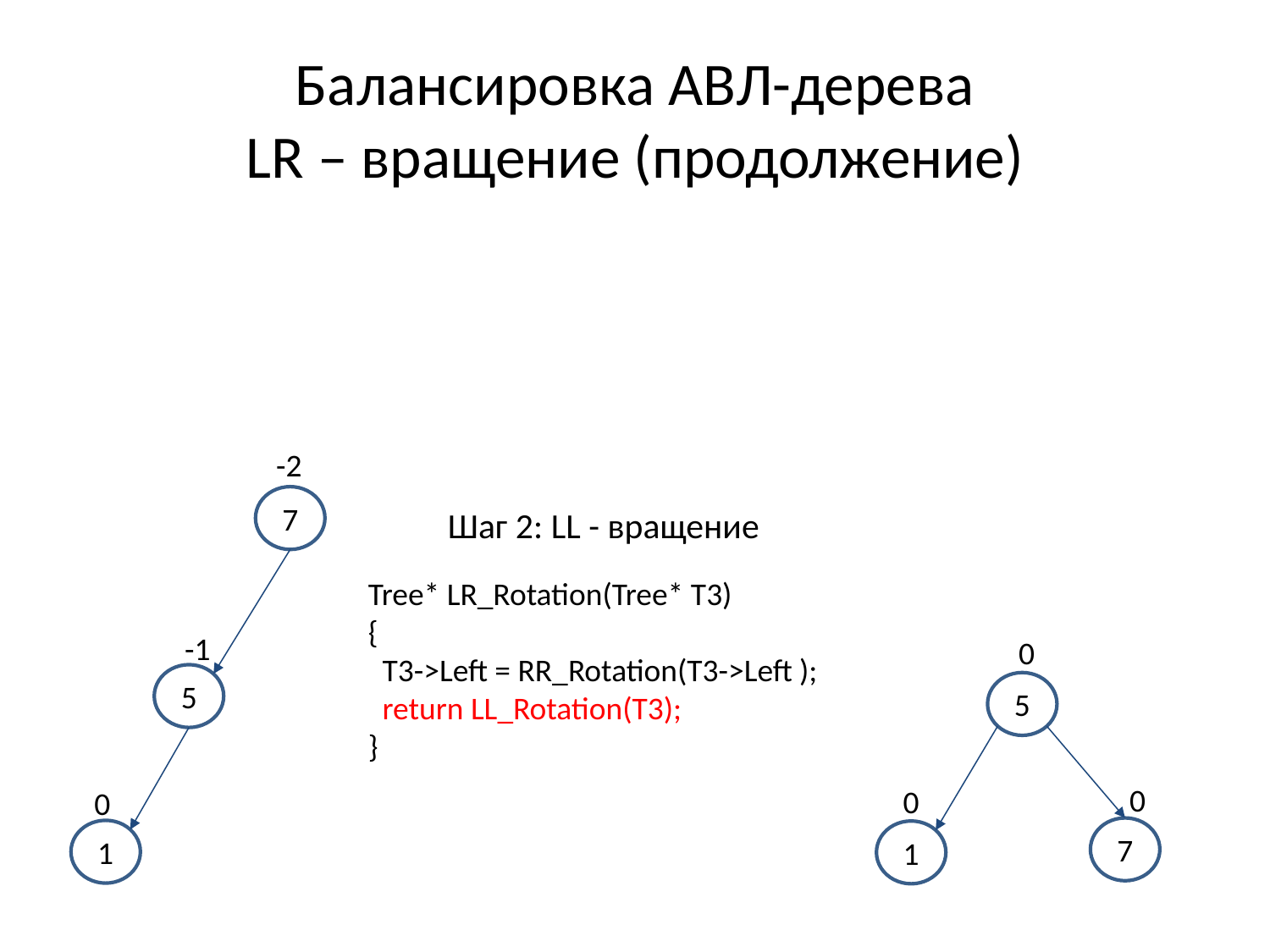

# Балансировка АВЛ-дерева LR – вращение (продолжение)
-2
7
-1
5
0
1
Шаг 2: LL - вращение
Tree* LR_Rotation(Tree* T3)
{
  T3->Left = RR_Rotation(T3->Left );
  return LL_Rotation(T3);
}

0
5
0
0
7
1